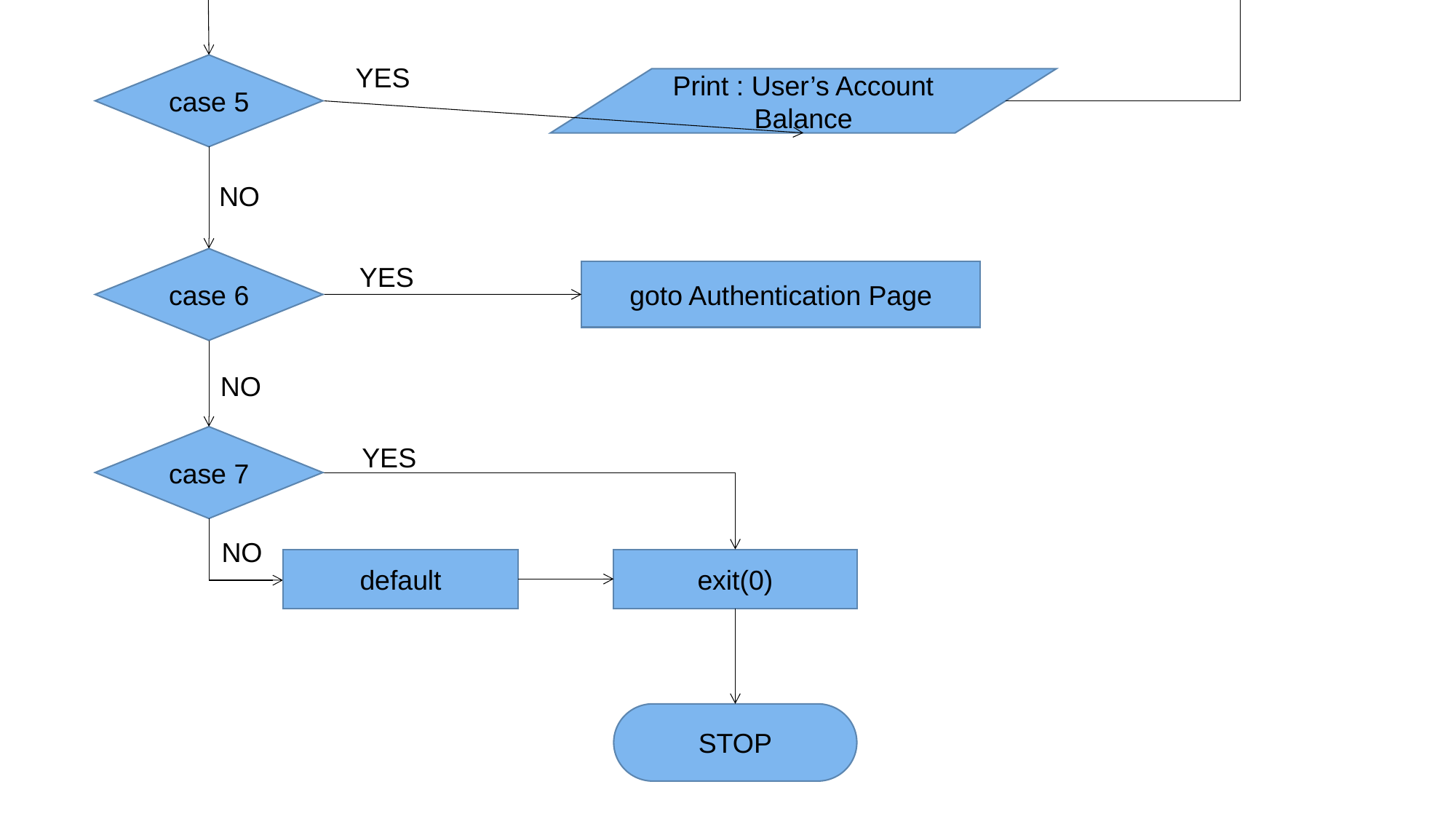

case 5
YES
Print : User’s Account Balance
NO
case 6
YES
goto Authentication Page
NO
case 7
YES
NO
default
exit(0)
STOP